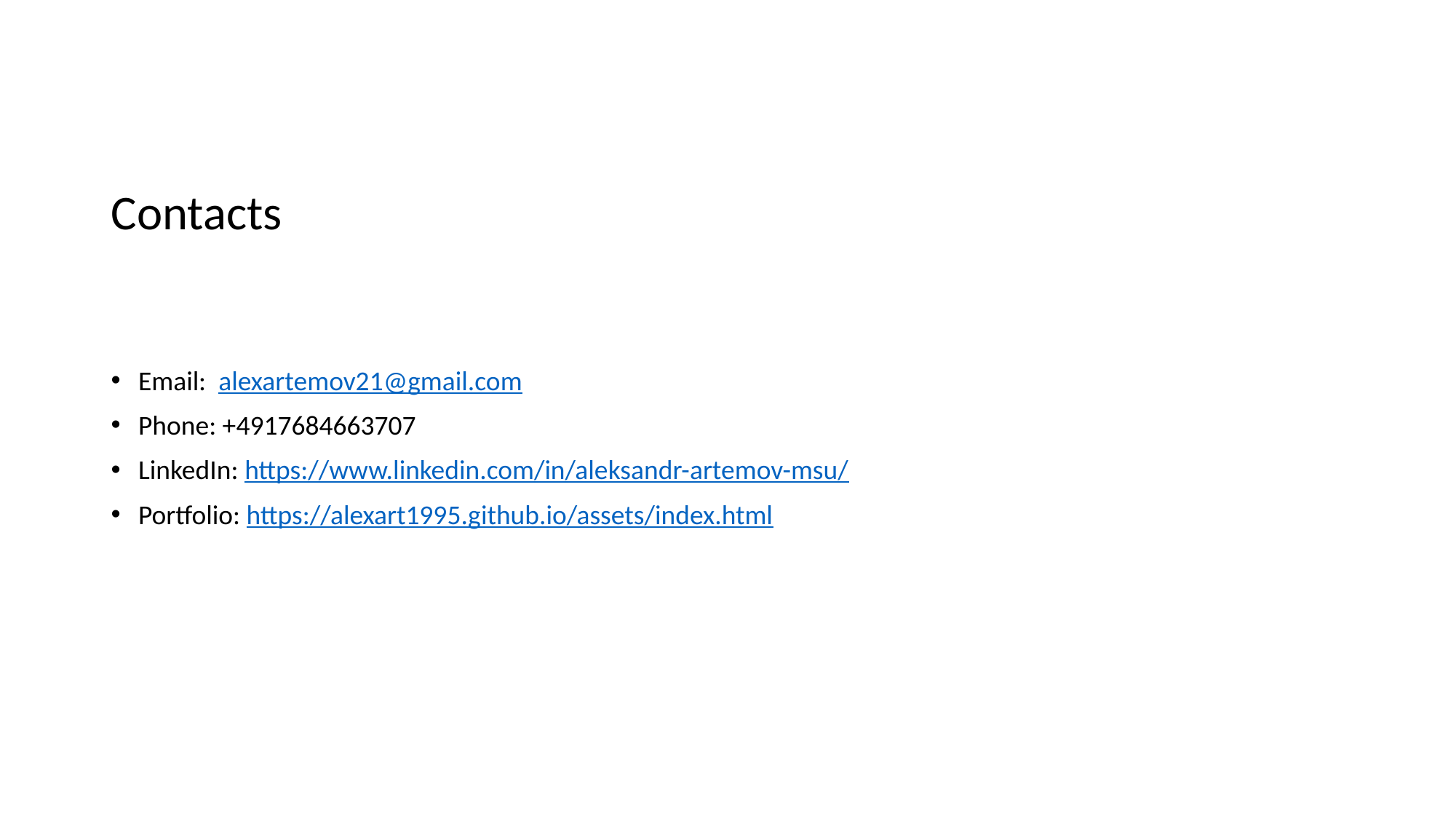

# Contacts
Email:  alexartemov21@gmail.com
Phone: +4917684663707
LinkedIn: https://www.linkedin.com/in/aleksandr-artemov-msu/
Portfolio: https://alexart1995.github.io/assets/index.html